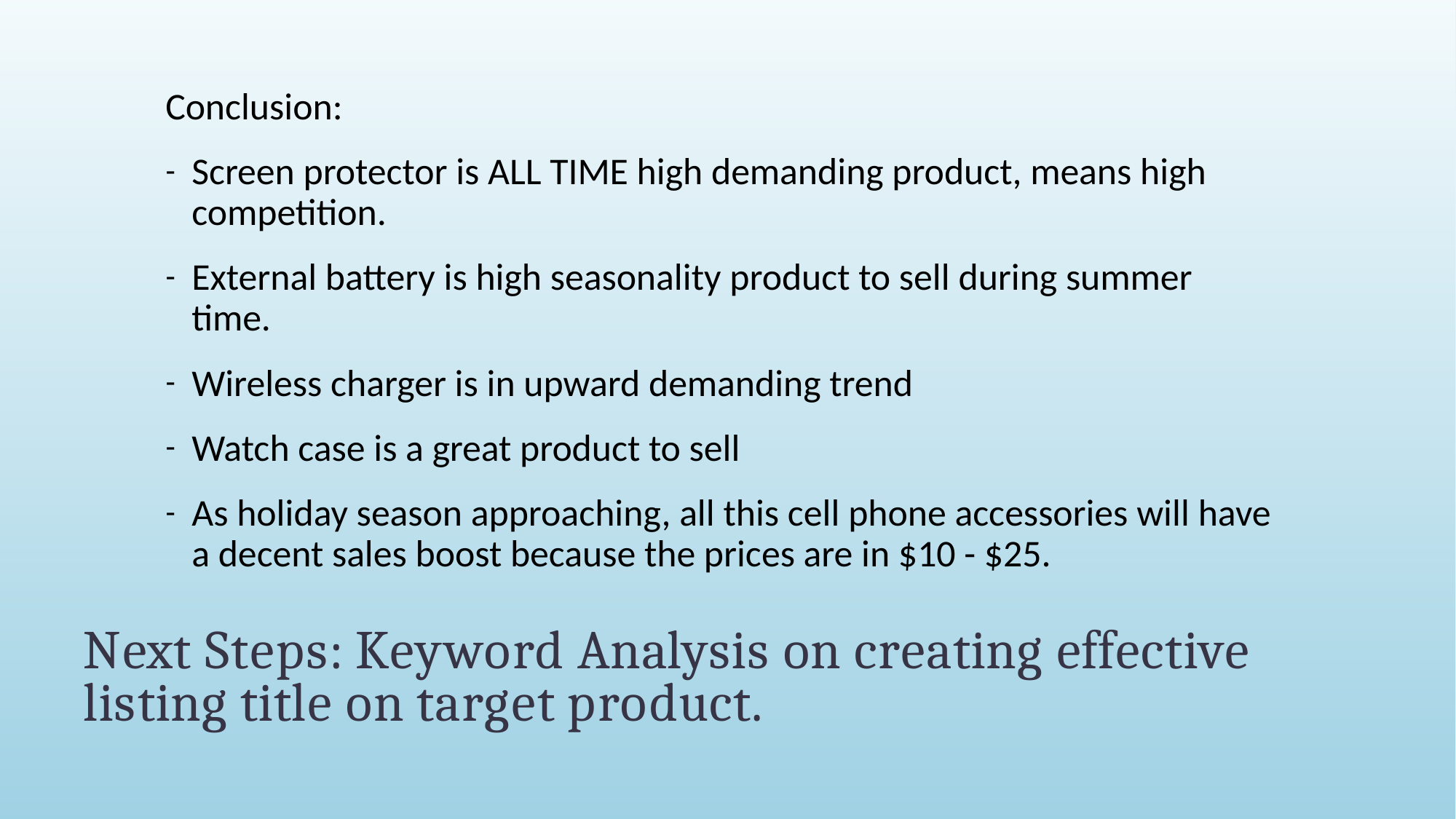

Conclusion:
Screen protector is ALL TIME high demanding product, means high competition.
External battery is high seasonality product to sell during summer time.
Wireless charger is in upward demanding trend
Watch case is a great product to sell
As holiday season approaching, all this cell phone accessories will have a decent sales boost because the prices are in $10 - $25.

# Next Steps: Keyword Analysis on creating effective listing title on target product.